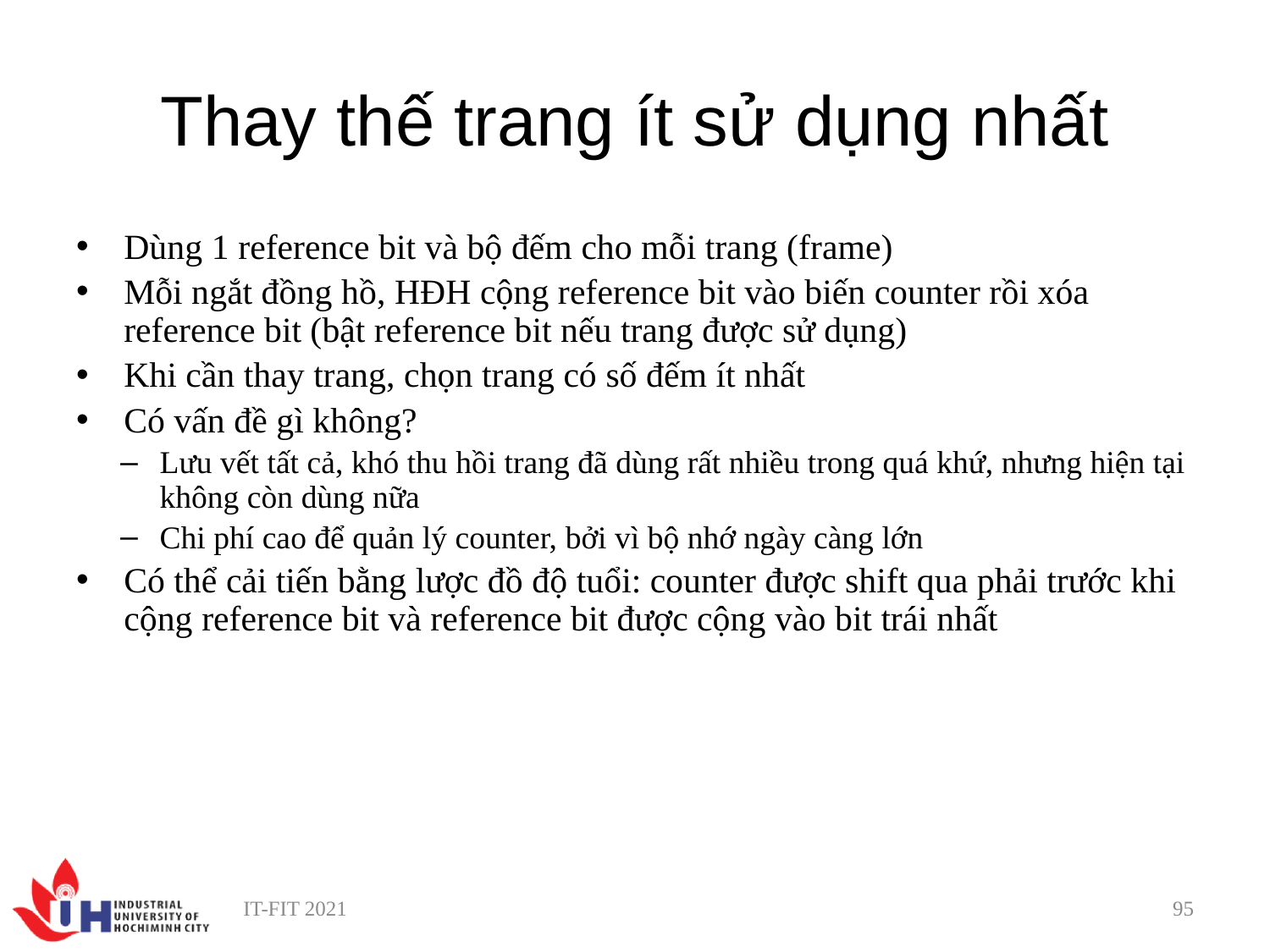

# Thay thế trang ít sử dụng nhất
Dùng 1 reference bit và bộ đếm cho mỗi trang (frame)
Mỗi ngắt đồng hồ, HĐH cộng reference bit vào biến counter rồi xóa reference bit (bật reference bit nếu trang được sử dụng)
Khi cần thay trang, chọn trang có số đếm ít nhất
Có vấn đề gì không?
Lưu vết tất cả, khó thu hồi trang đã dùng rất nhiều trong quá khứ, nhưng hiện tại không còn dùng nữa
Chi phí cao để quản lý counter, bởi vì bộ nhớ ngày càng lớn
Có thể cải tiến bằng lược đồ độ tuổi: counter được shift qua phải trước khi cộng reference bit và reference bit được cộng vào bit trái nhất
IT-FIT 2021
95